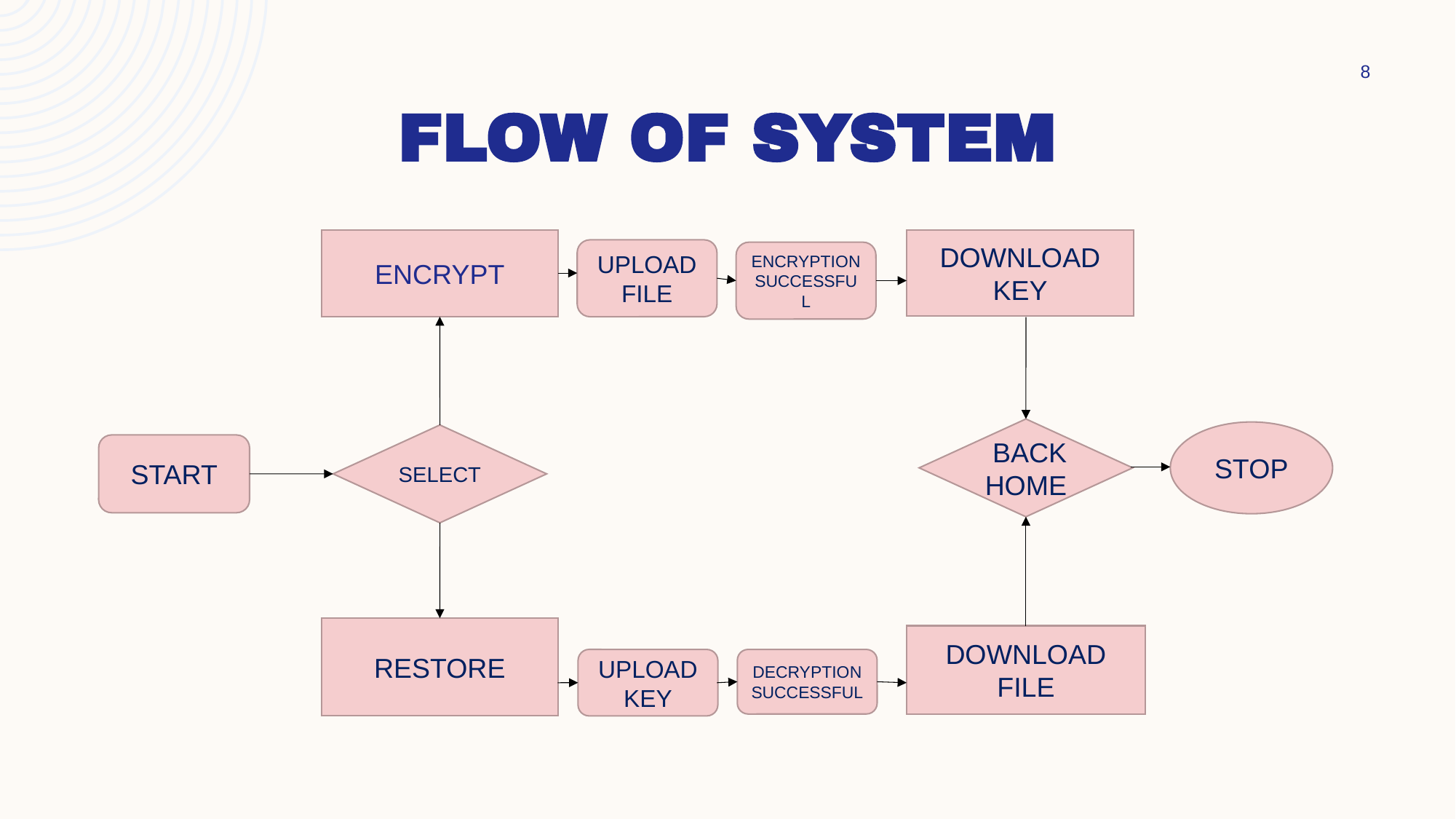

8
# Flow of system
DOWNLOAD KEY
ENCRYPT
UPLOAD FILE
ENCRYPTION SUCCESSFUL
 BACK HOME
STOP
SELECT
START
RESTORE
DOWNLOAD FILE
UPLOAD KEY
DECRYPTION SUCCESSFUL